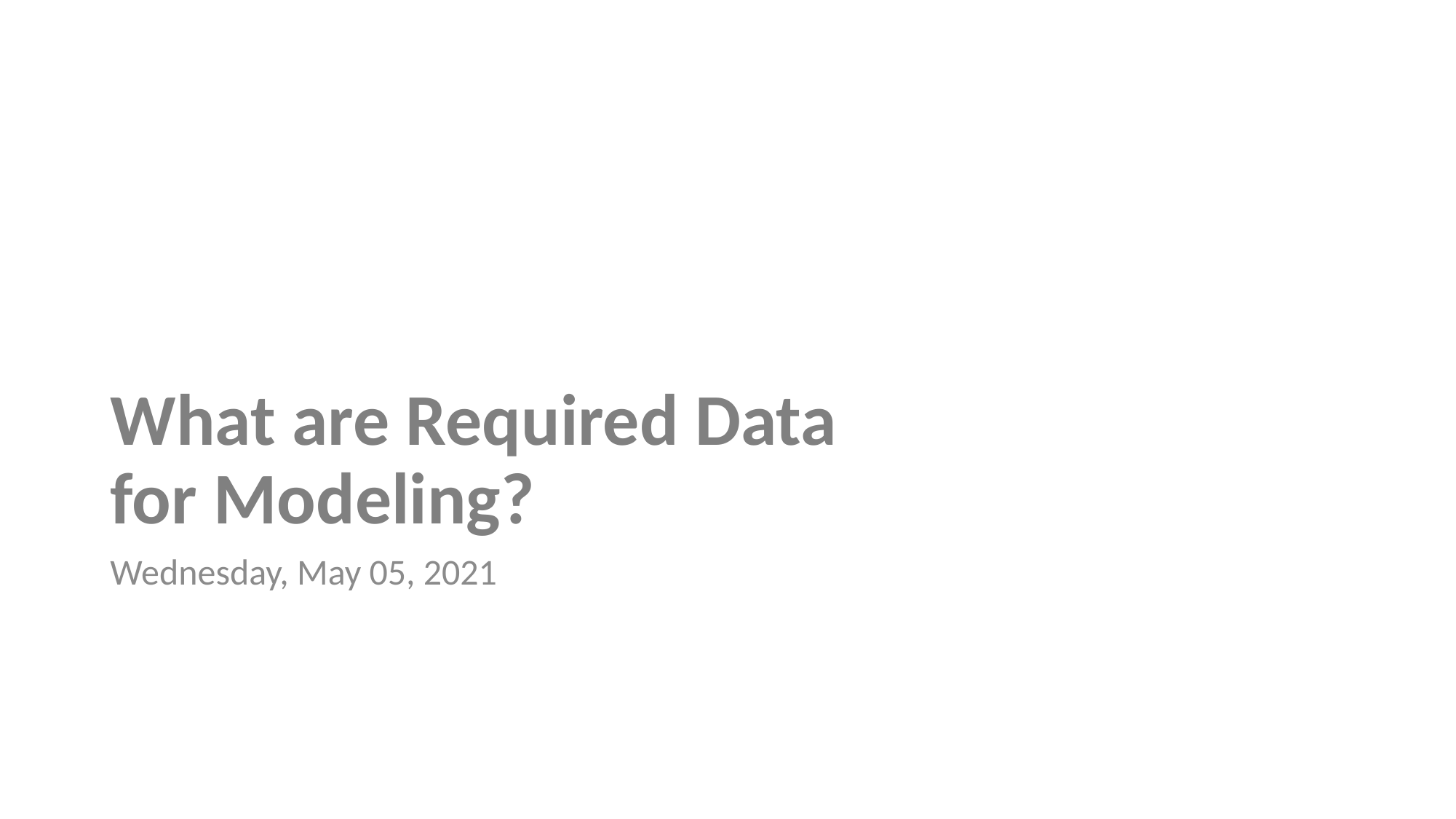

# What are Required Data for Modeling?
Wednesday, May 05, 2021